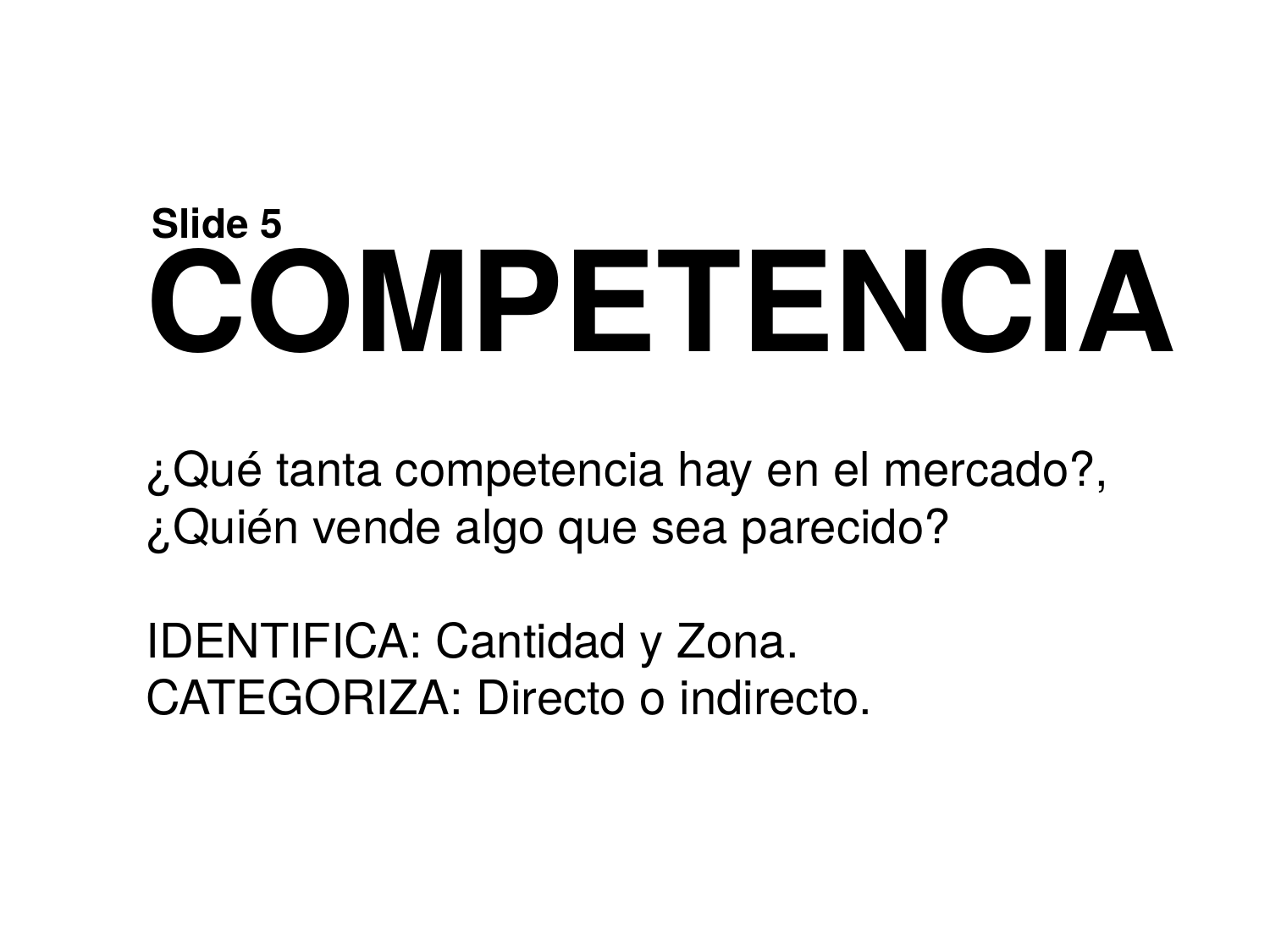

Slide 5
COMPETENCIA

¿Qué tanta competencia hay en el mercado?, ¿Quién vende algo que sea parecido?

IDENTIFICA: Cantidad y Zona.
CATEGORIZA: Directo o indirecto.